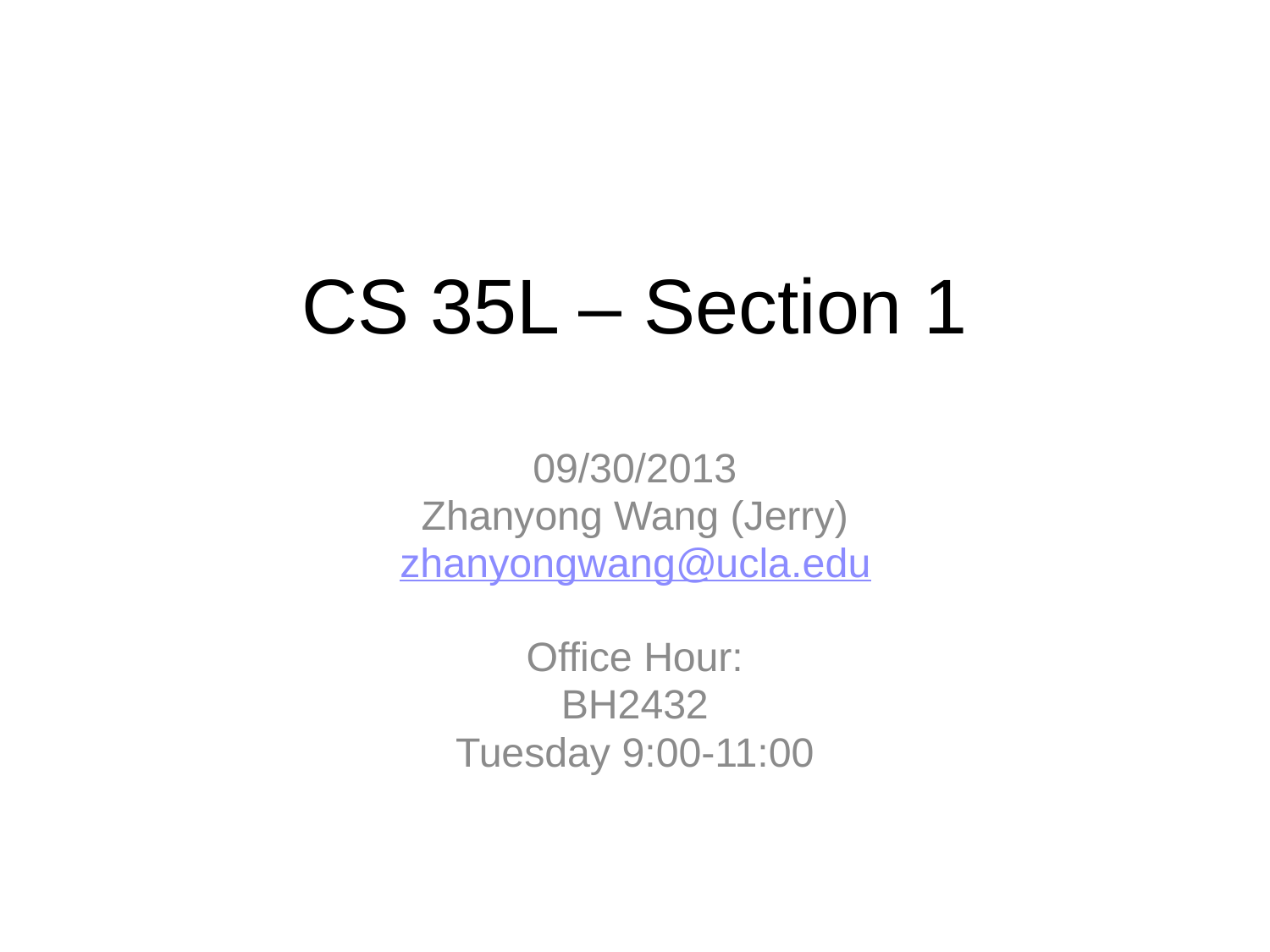

# CS 35L – Section 1
09/30/2013
Zhanyong Wang (Jerry)
zhanyongwang@ucla.edu

Office Hour:
BH2432
Tuesday 9:00-11:00